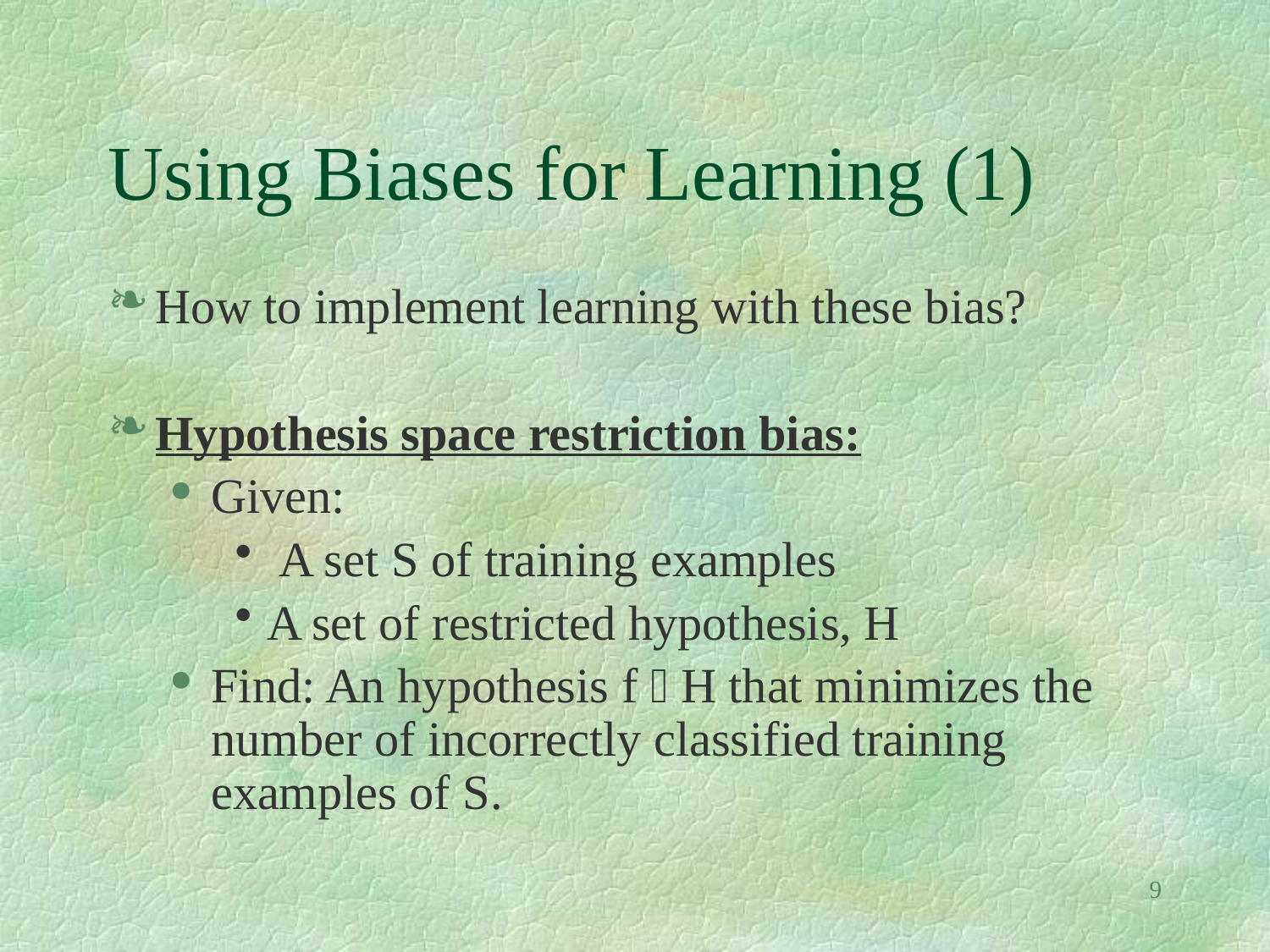

# Using Biases for Learning (1)
How to implement learning with these bias?

Hypothesis space restriction bias:
Given:
 A set S of training examples
A set of restricted hypothesis, H
Find: An hypothesis f ∈ H that minimizes the number of incorrectly classified training  examples of S.
9